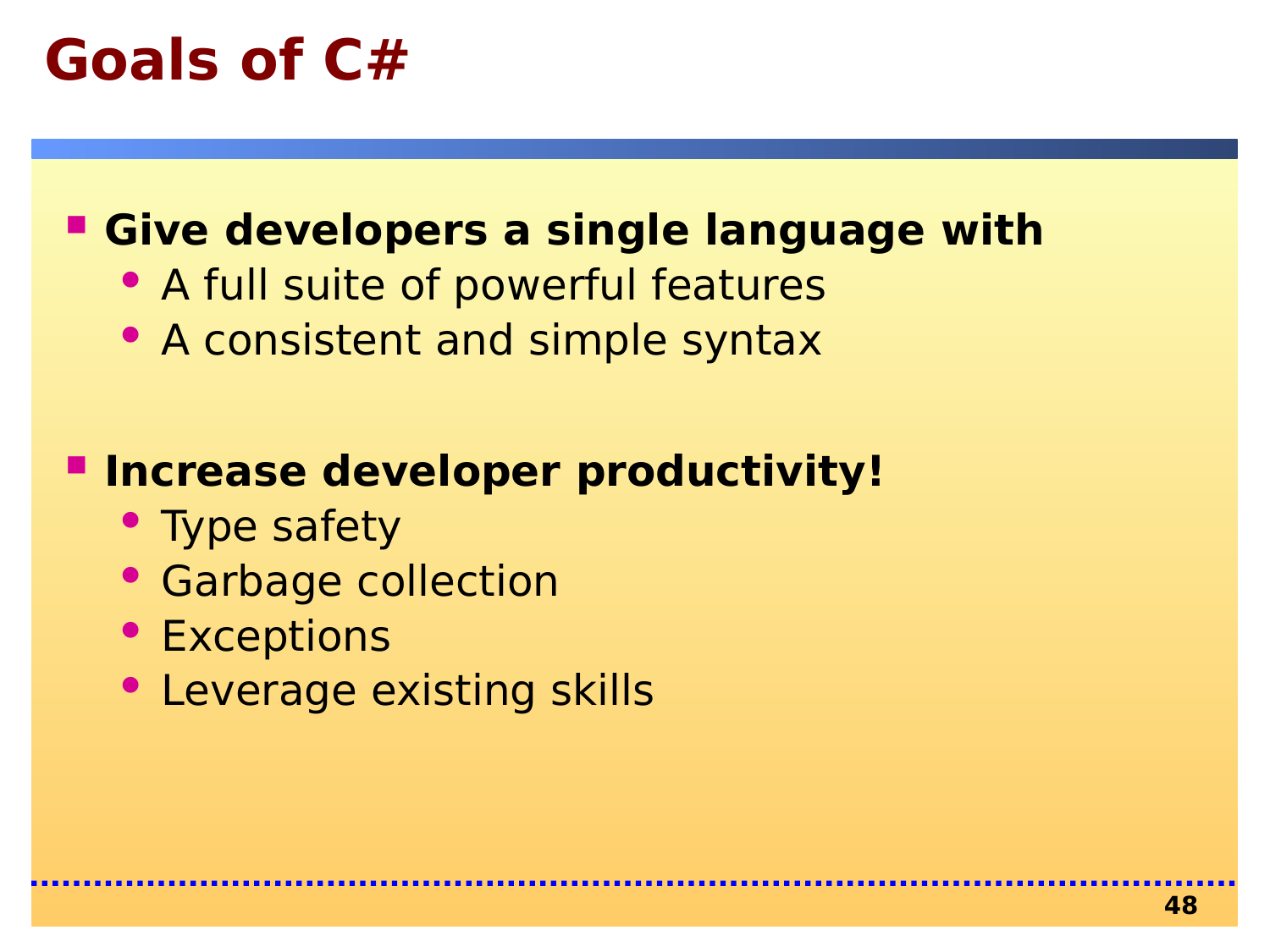

# Goals of C#
Give developers a single language with
A full suite of powerful features
A consistent and simple syntax

Increase developer productivity!
Type safety
Garbage collection
Exceptions
Leverage existing skills